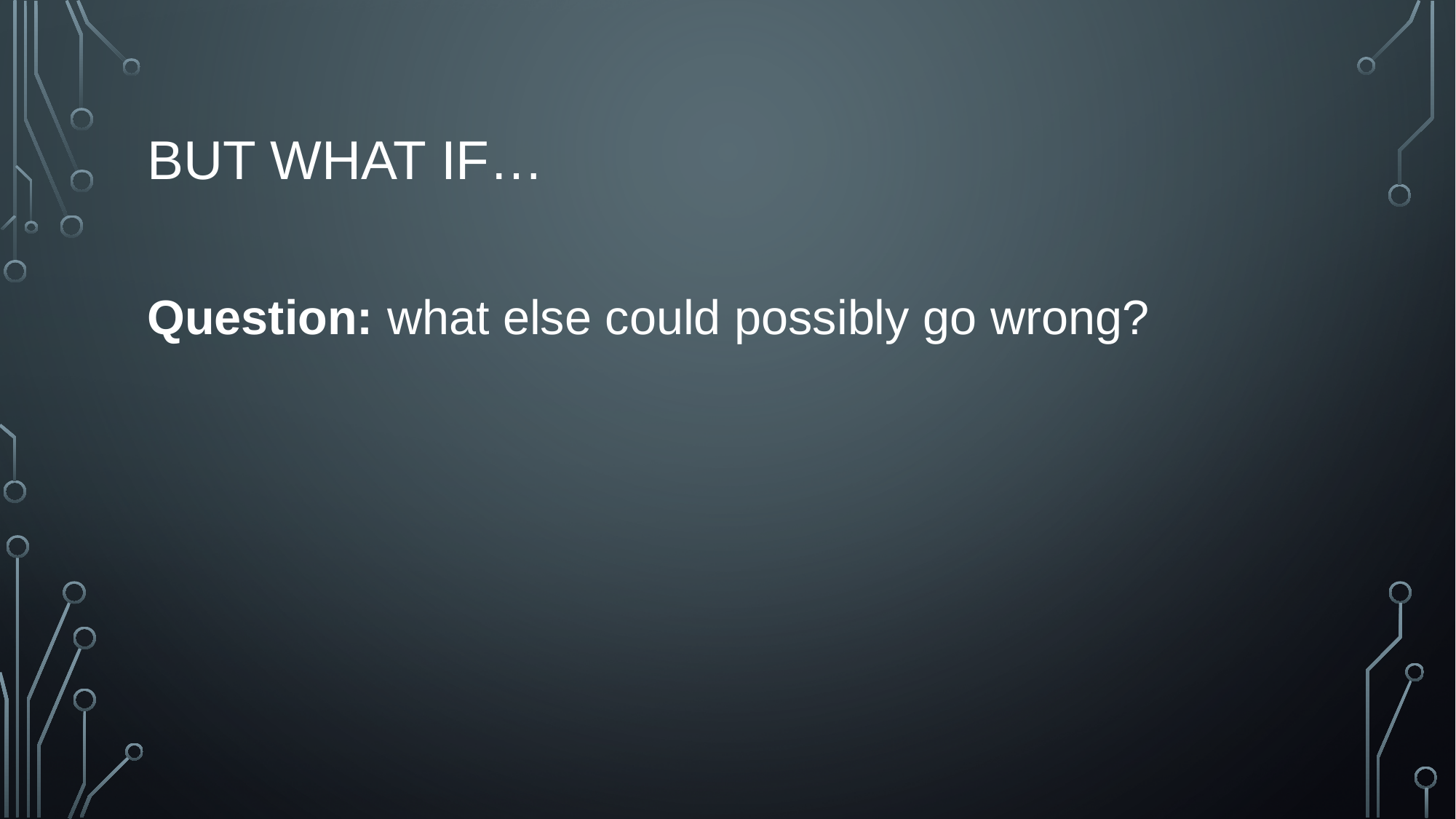

# But what if…
Question: what else could possibly go wrong?